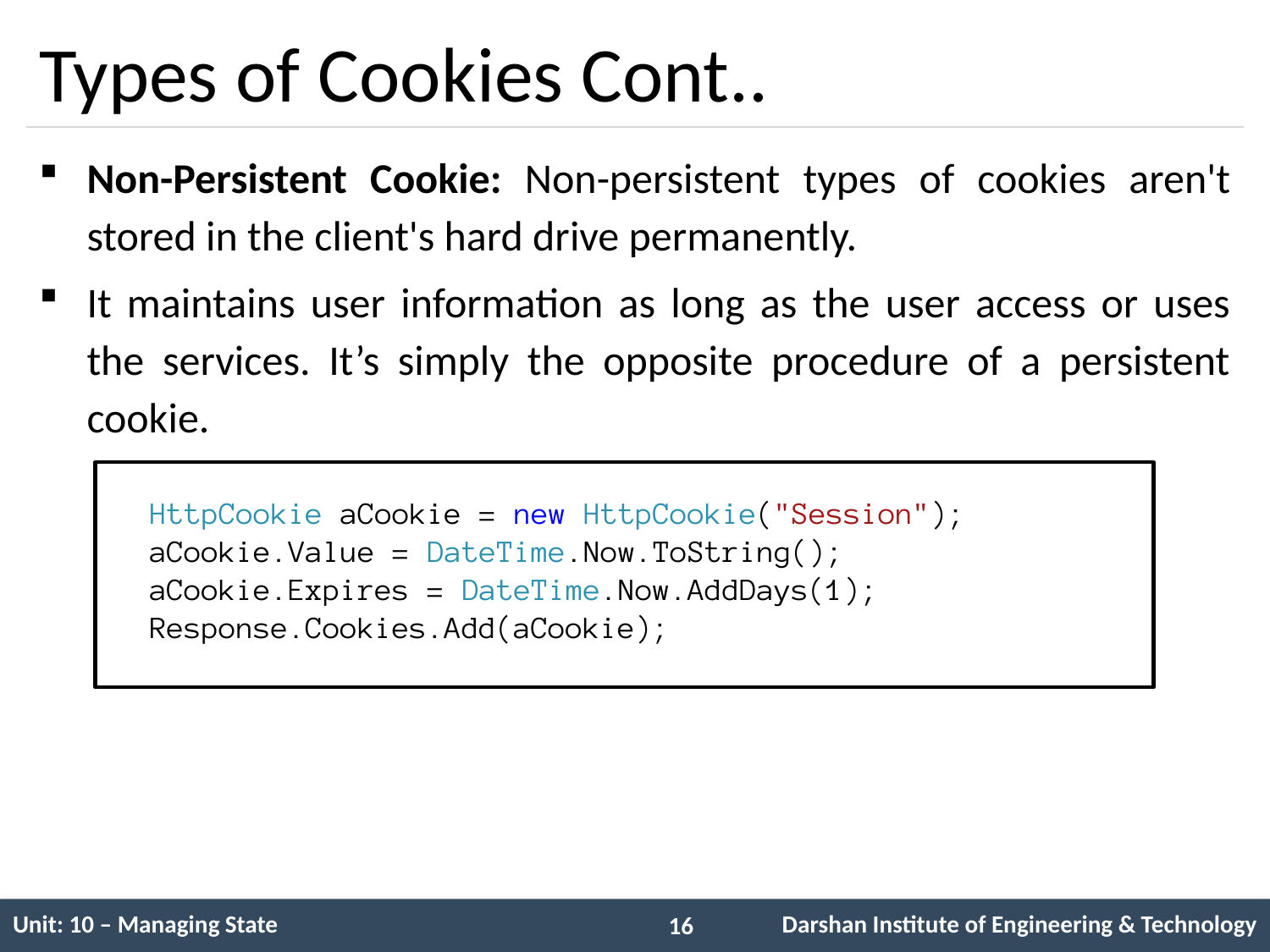

# Types of Cookies Cont..
Non-Persistent Cookie: Non-persistent types of cookies aren't stored in the client's hard drive permanently.
It maintains user information as long as the user access or uses the services. It’s simply the opposite procedure of a persistent cookie.

HttpCookie aCookie = new HttpCookie("Session");
aCookie.Value = DateTime.Now.ToString();
aCookie.Expires = DateTime.Now.AddDays(1);
Response.Cookies.Add(aCookie);